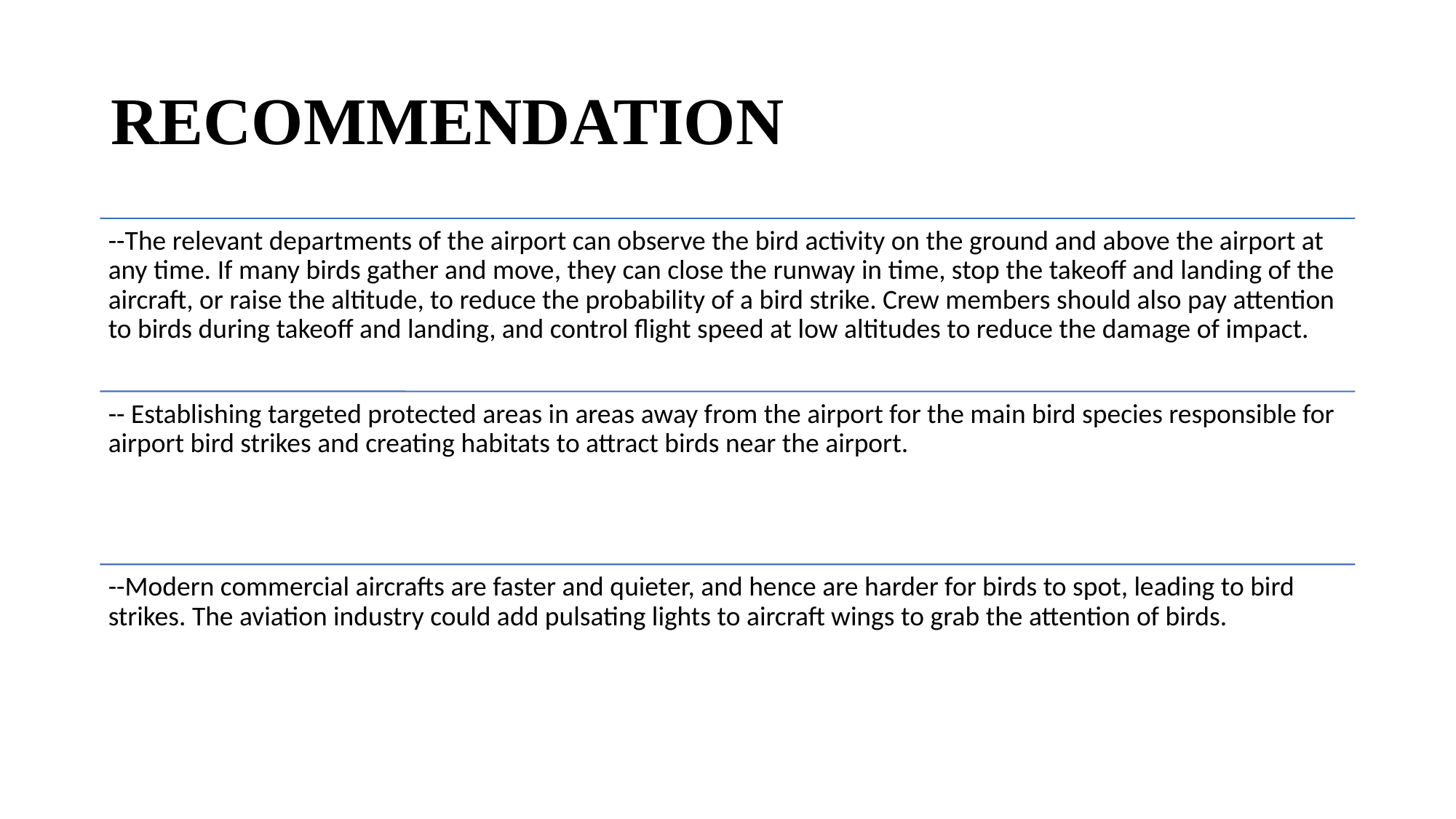

# RECOMMENDATION
--The relevant departments of the airport can observe the bird activity on the ground and above the airport at any time. If many birds gather and move, they can close the runway in time, stop the takeoff and landing of the aircraft, or raise the altitude, to reduce the probability of a bird strike. Crew members should also pay attention to birds during takeoff and landing, and control flight speed at low altitudes to reduce the damage of impact.
-- Establishing targeted protected areas in areas away from the airport for the main bird species responsible for airport bird strikes and creating habitats to attract birds near the airport.
--Modern commercial aircrafts are faster and quieter, and hence are harder for birds to spot, leading to bird strikes. The aviation industry could add pulsating lights to aircraft wings to grab the attention of birds.